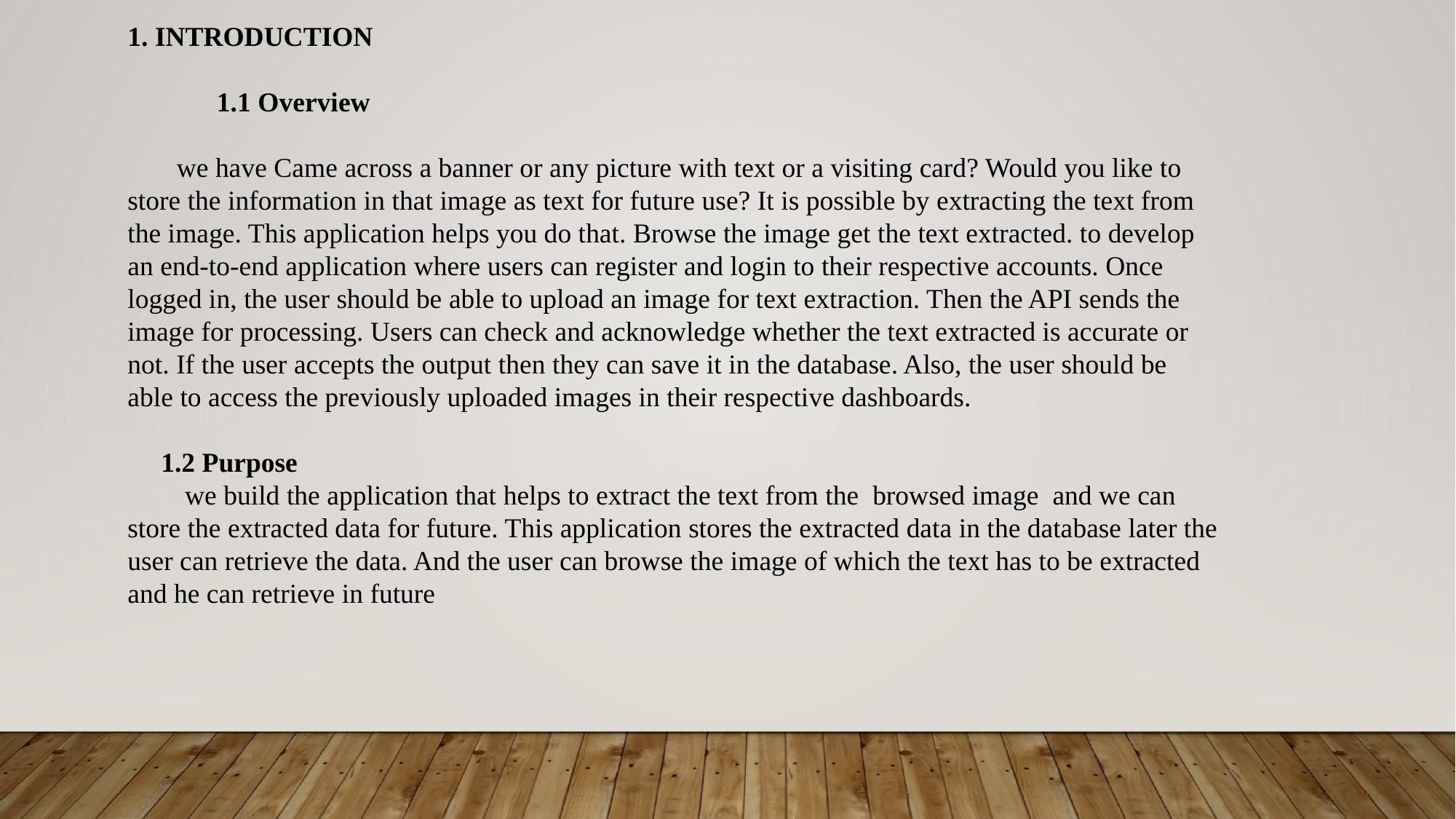

1. INTRODUCTION

          1.1 Overview

      we have Came across a banner or any picture with text or a visiting card? Would you like to store the information in that image as text for future use? It is possible by extracting the text from the image. This application helps you do that. Browse the image get the text extracted. to develop an end-to-end application where users can register and login to their respective accounts. Once logged in, the user should be able to upload an image for text extraction. Then the API sends the image for processing. Users can check and acknowledge whether the text extracted is accurate or not. If the user accepts the output then they can save it in the database. Also, the user should be able to access the previously uploaded images in their respective dashboards.

    1.2 Purpose
       we build the application that helps to extract the text from the  browsed image  and we can store the extracted data for future. This application stores the extracted data in the database later the user can retrieve the data. And the user can browse the image of which the text has to be extracted and he can retrieve in future